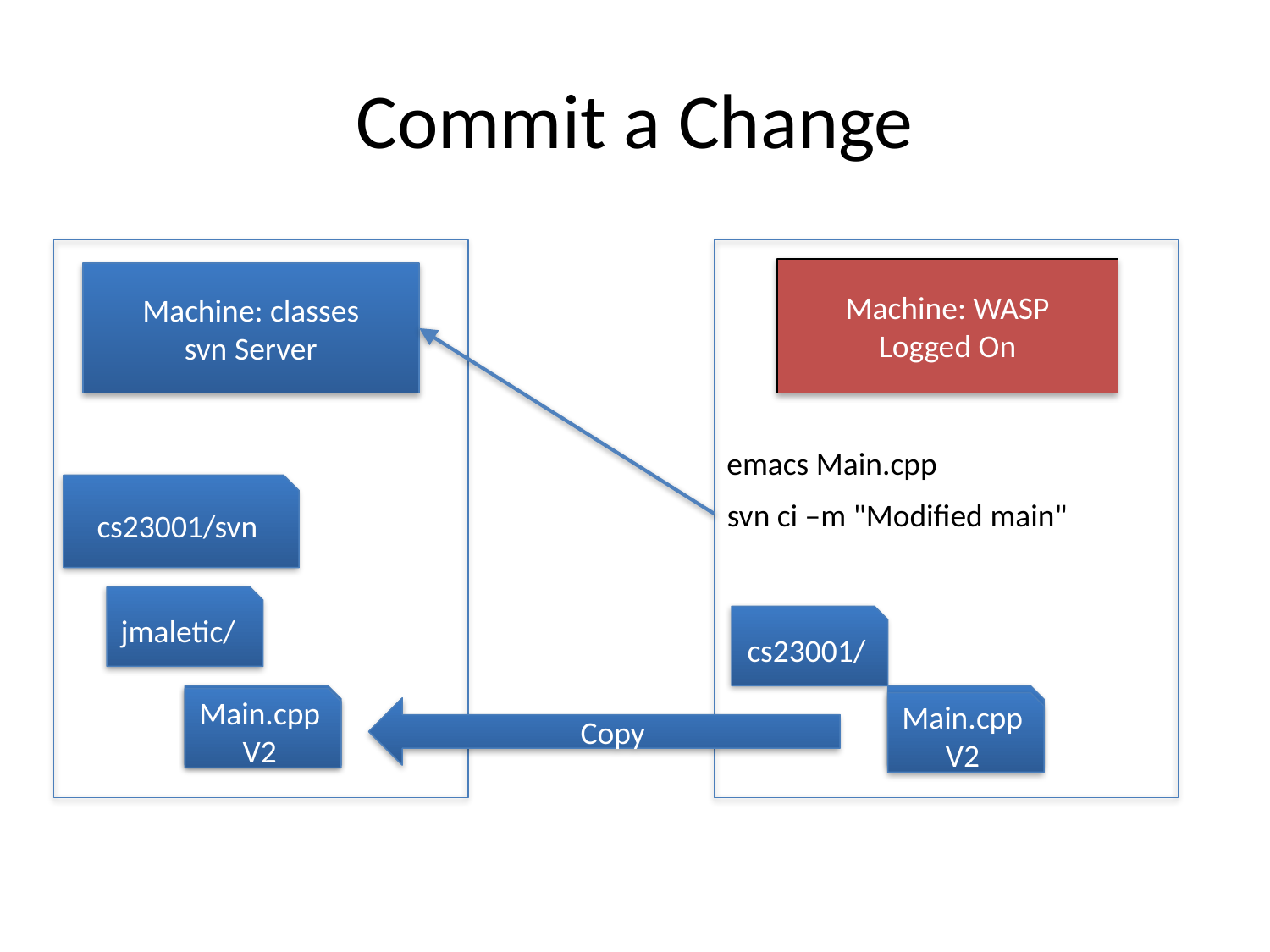

Commit a Change

Machine: WASP
Logged On
Machine: classes
svn Server
emacs Main.cpp
cs23001/svn
svn ci –m "Modified main"
jmaletic/
cs23001/
Main.cpp
Main.cpp
Main.cpp V2
Main.cpp V2
Copy